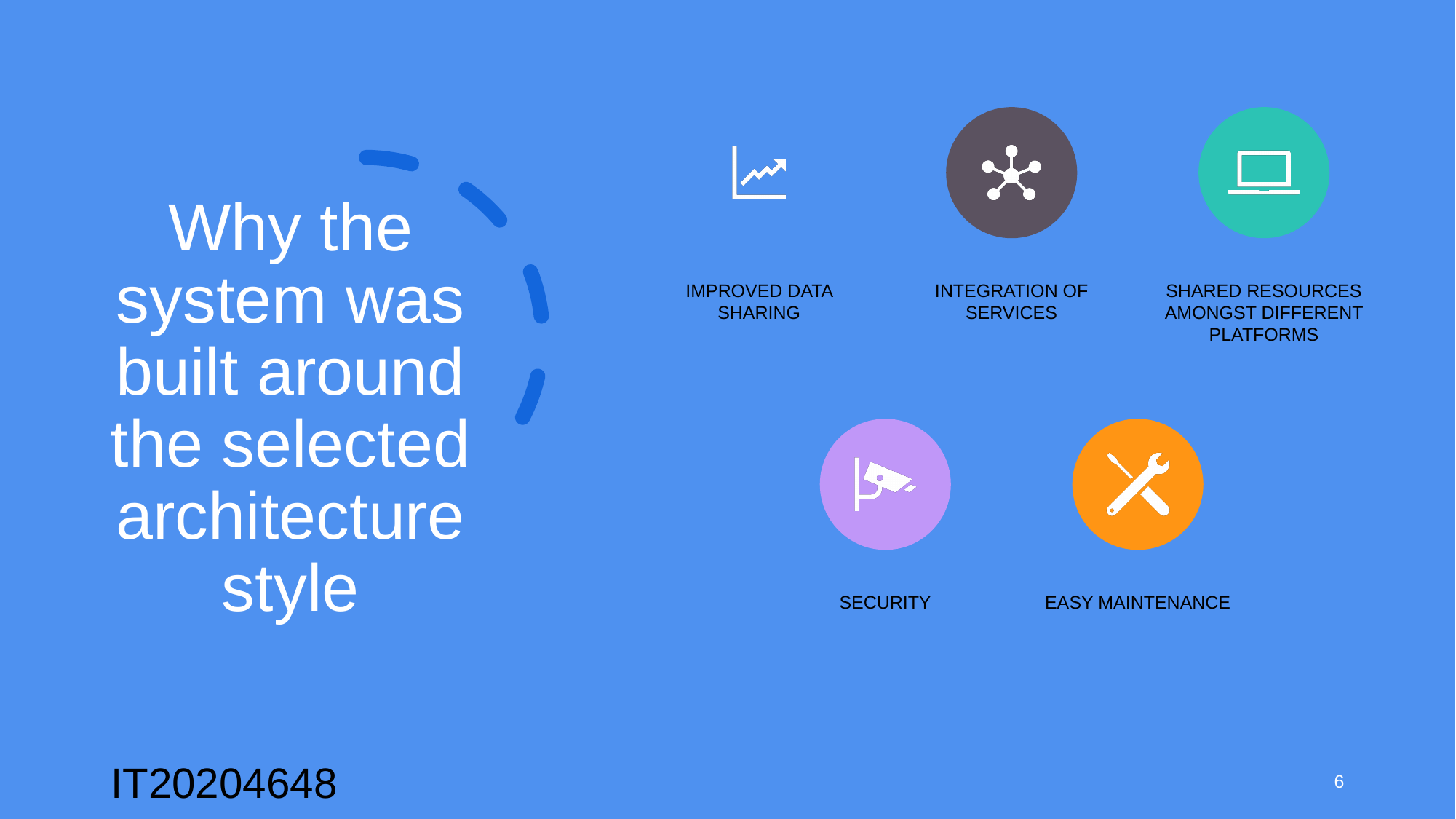

Improved Data Sharing
Integration of Services
Shared Resources amongst Different Platforms
Security
Easy maintenance
# Why the system was built around the selected architecture style

IT20204648
6